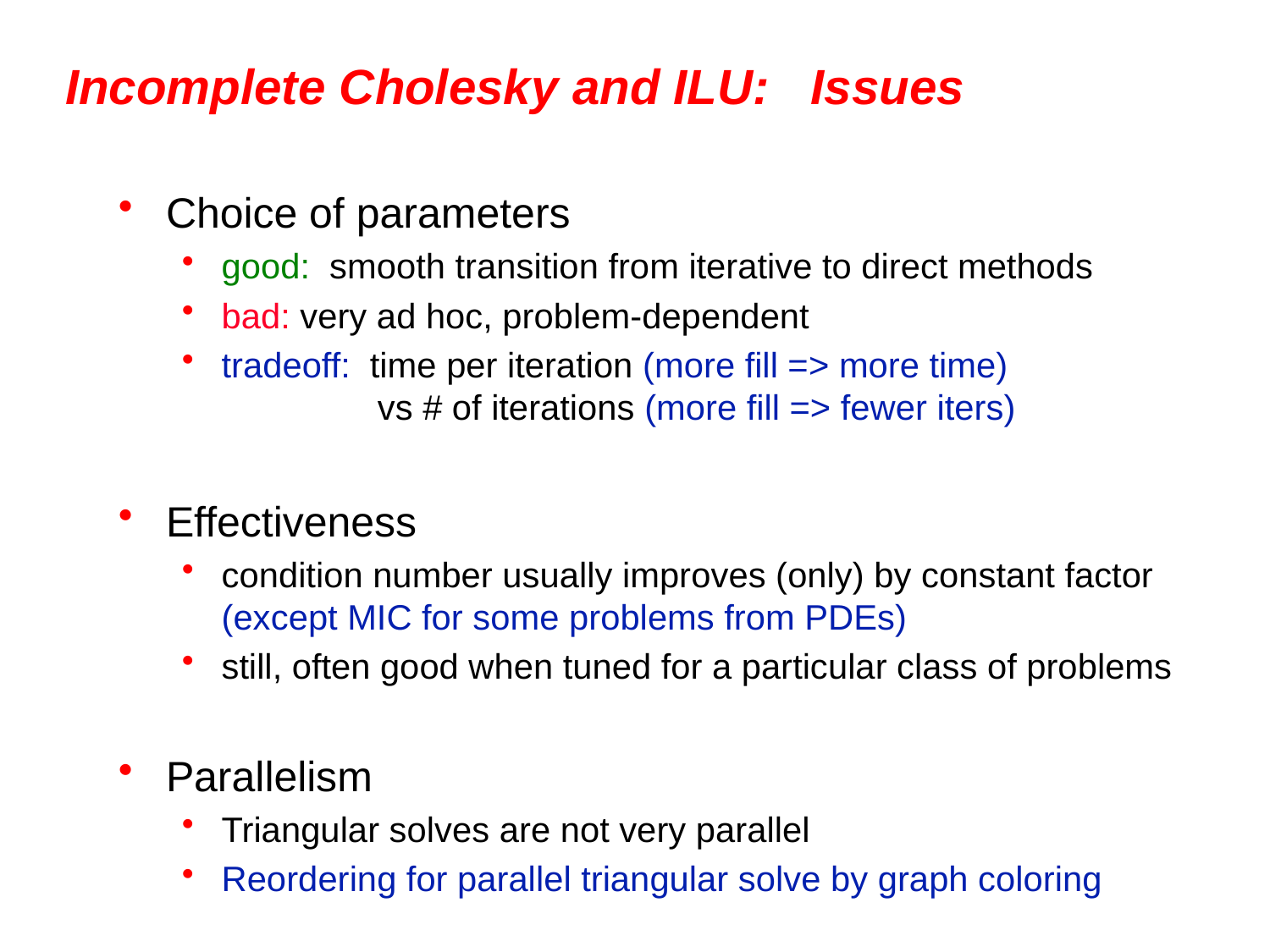

# Incomplete Cholesky and ILU:   Issues
Choice of parameters
good:  smooth transition from iterative to direct methods
bad: very ad hoc, problem-dependent
tradeoff:  time per iteration (more fill => more time)
                vs # of iterations (more fill => fewer iters)

Effectiveness
condition number usually improves (only) by constant factor (except MIC for some problems from PDEs)
still, often good when tuned for a particular class of problems

Parallelism
Triangular solves are not very parallel
Reordering for parallel triangular solve by graph coloring